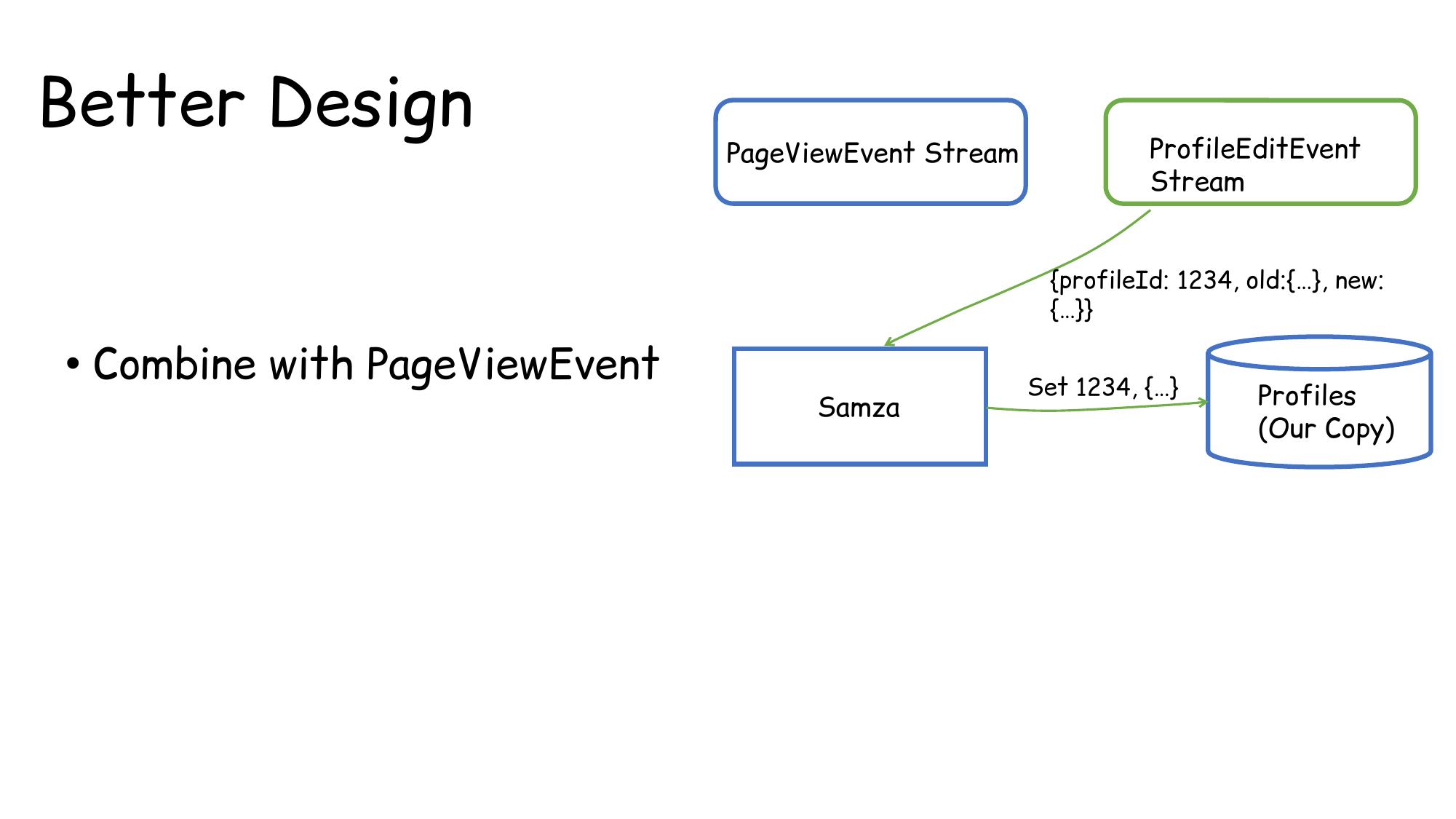

# Better Design

ProfileEditEvent Stream
PageViewEvent Stream

Combine with PageViewEvent

{profileId: 1234, old:{…}, new:{…}}

Set 1234, {…}
Profiles
(Our Copy)
Samza